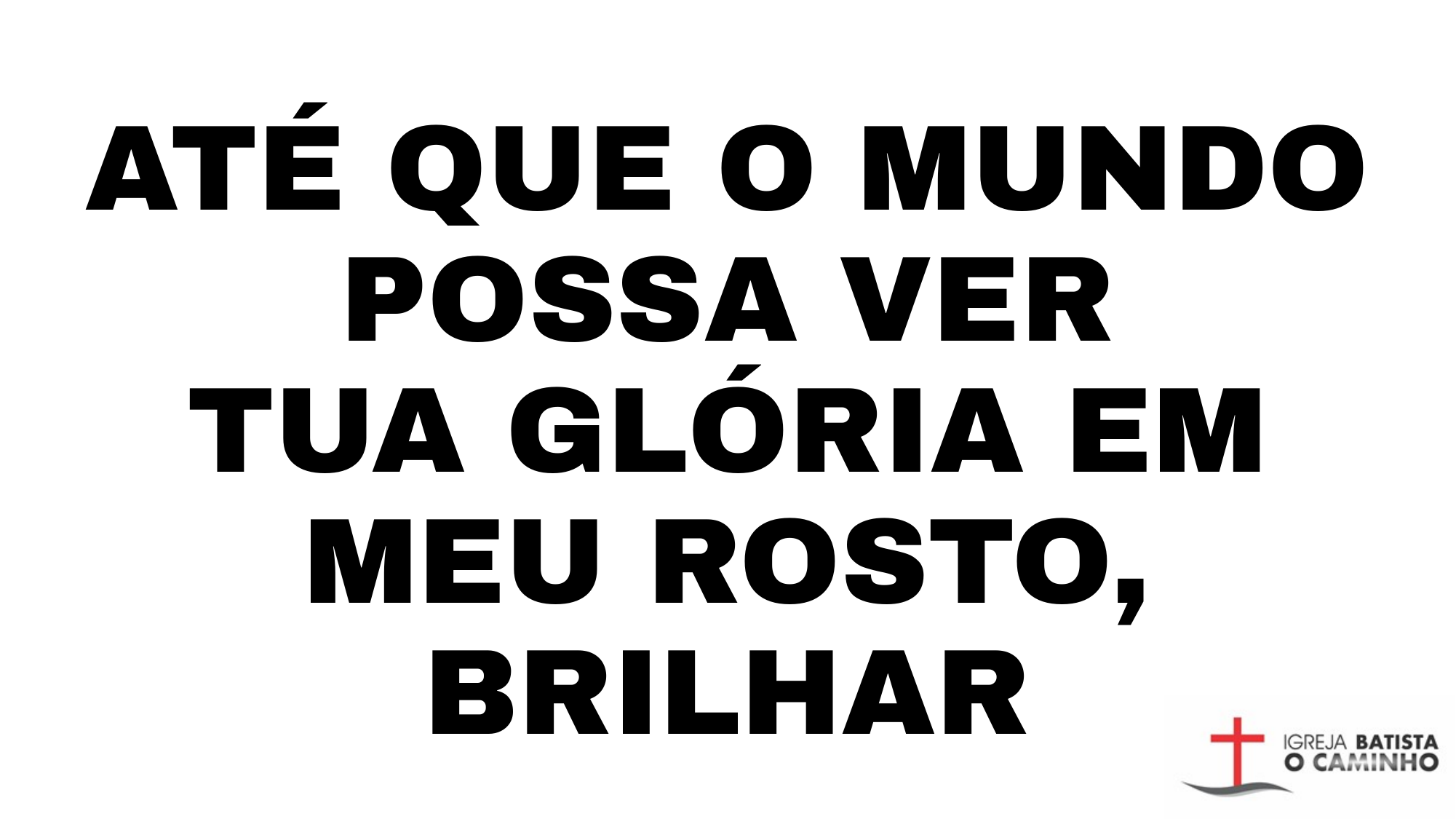

# ATÉ QUE O MUNDO POSSA VER TUA GLÓRIA EM MEU ROSTO, BRILHAR